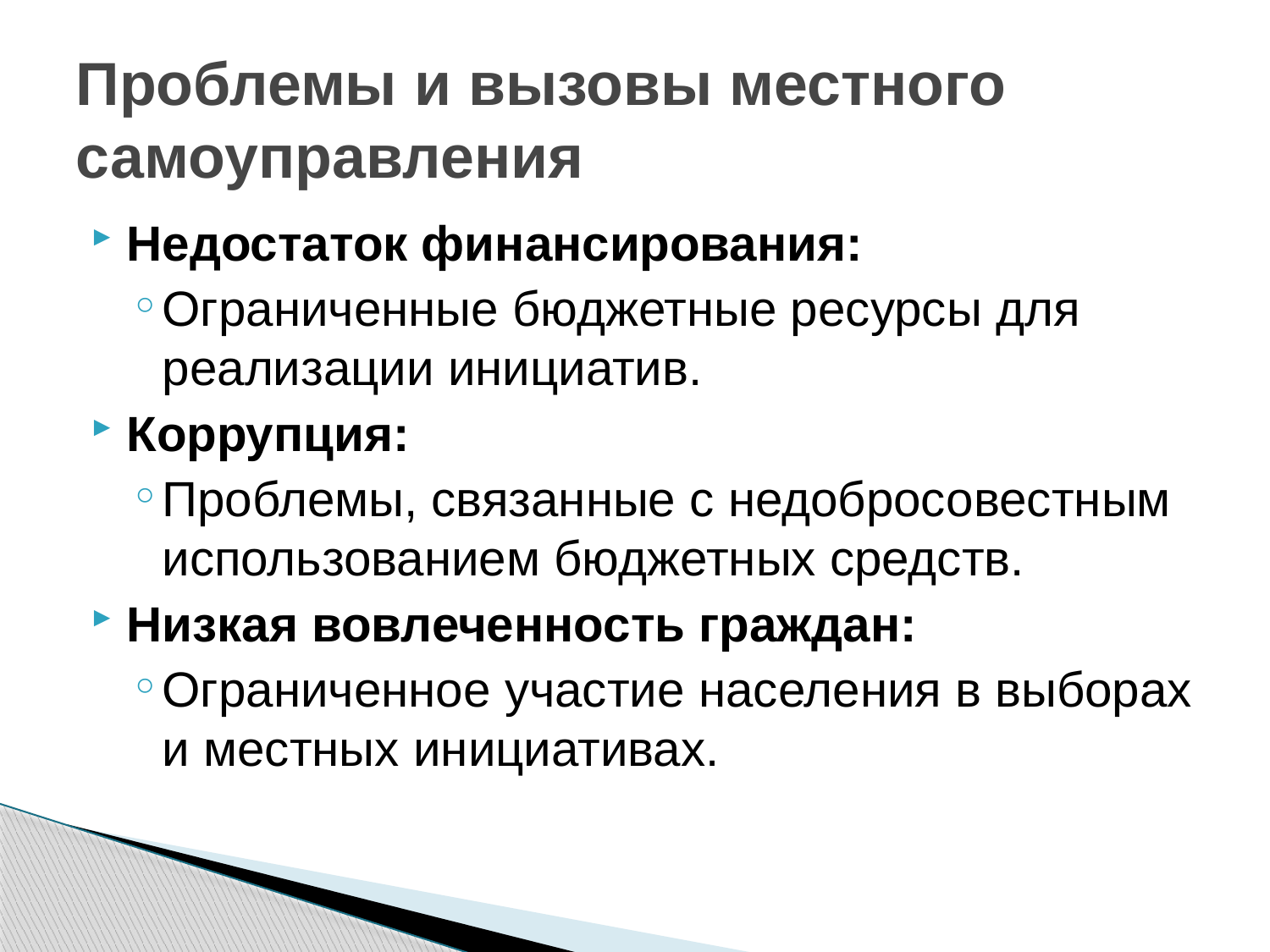

# Проблемы и вызовы местного самоуправления
Недостаток финансирования:
Ограниченные бюджетные ресурсы для реализации инициатив.
Коррупция:
Проблемы, связанные с недобросовестным использованием бюджетных средств.
Низкая вовлеченность граждан:
Ограниченное участие населения в выборах и местных инициативах.